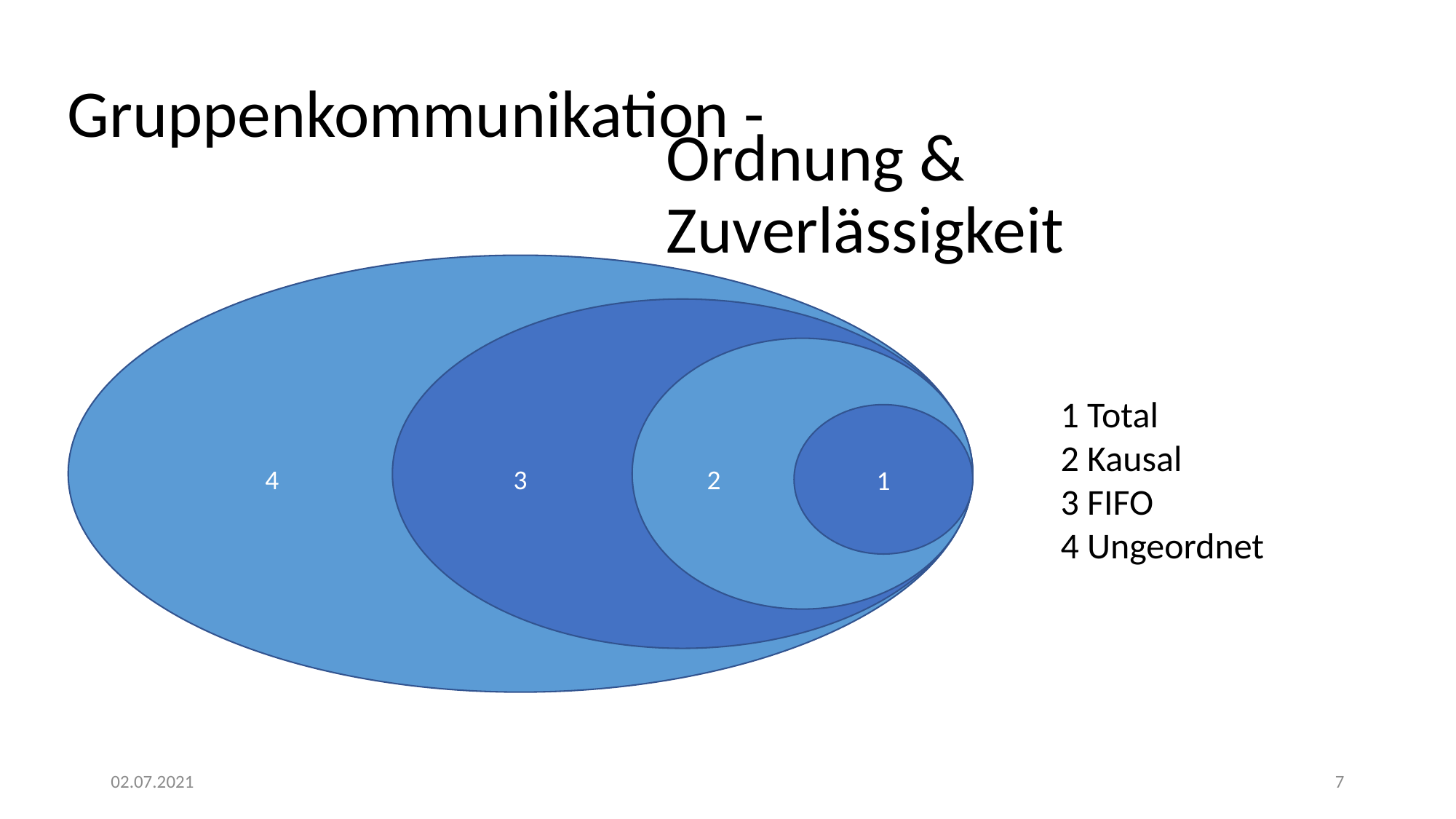

# Gruppenkommunikation -
Ordnung & Zuverlässigkeit

1 Total
2 Kausal
3 FIFO
4 Ungeordnet
1
4
3
2
02.07.2021
7